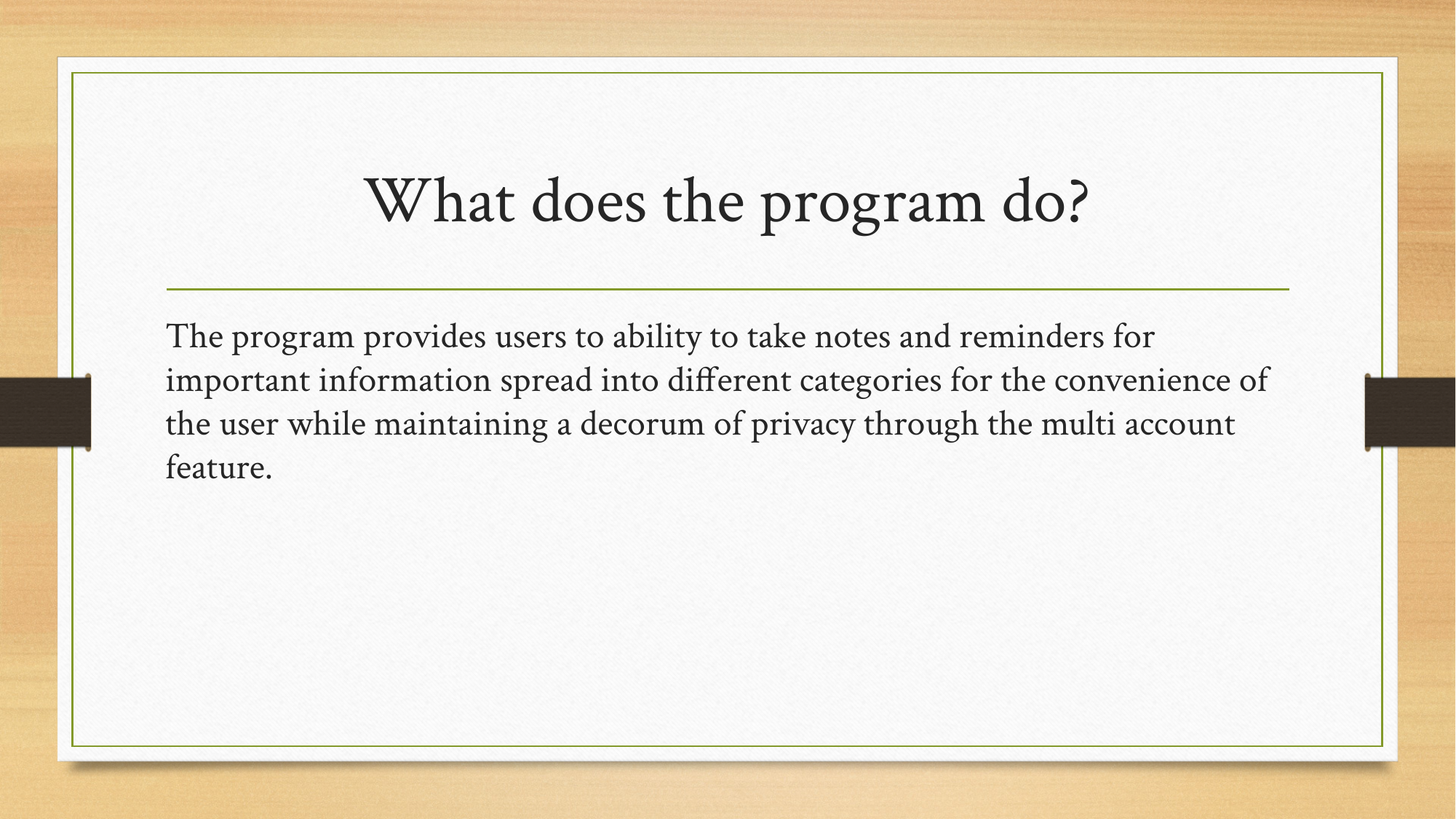

# What does the program do?
The program provides users to ability to take notes and reminders for important information spread into different categories for the convenience of the user while maintaining a decorum of privacy through the multi account feature.